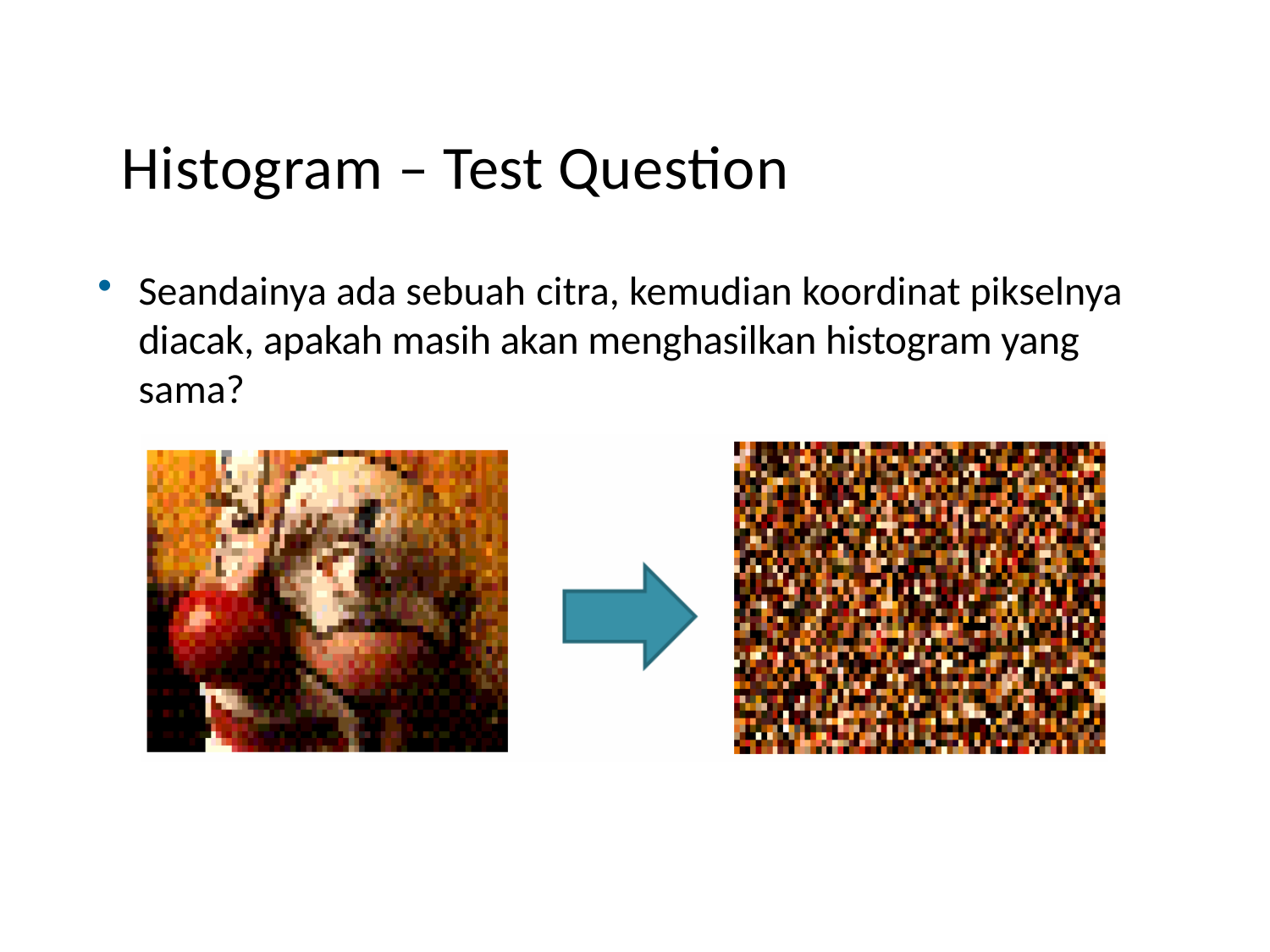

# Histogram – Test Question
Seandainya ada sebuah citra, kemudian koordinat pikselnya  diacak, apakah masih akan menghasilkan histogram yang  sama?